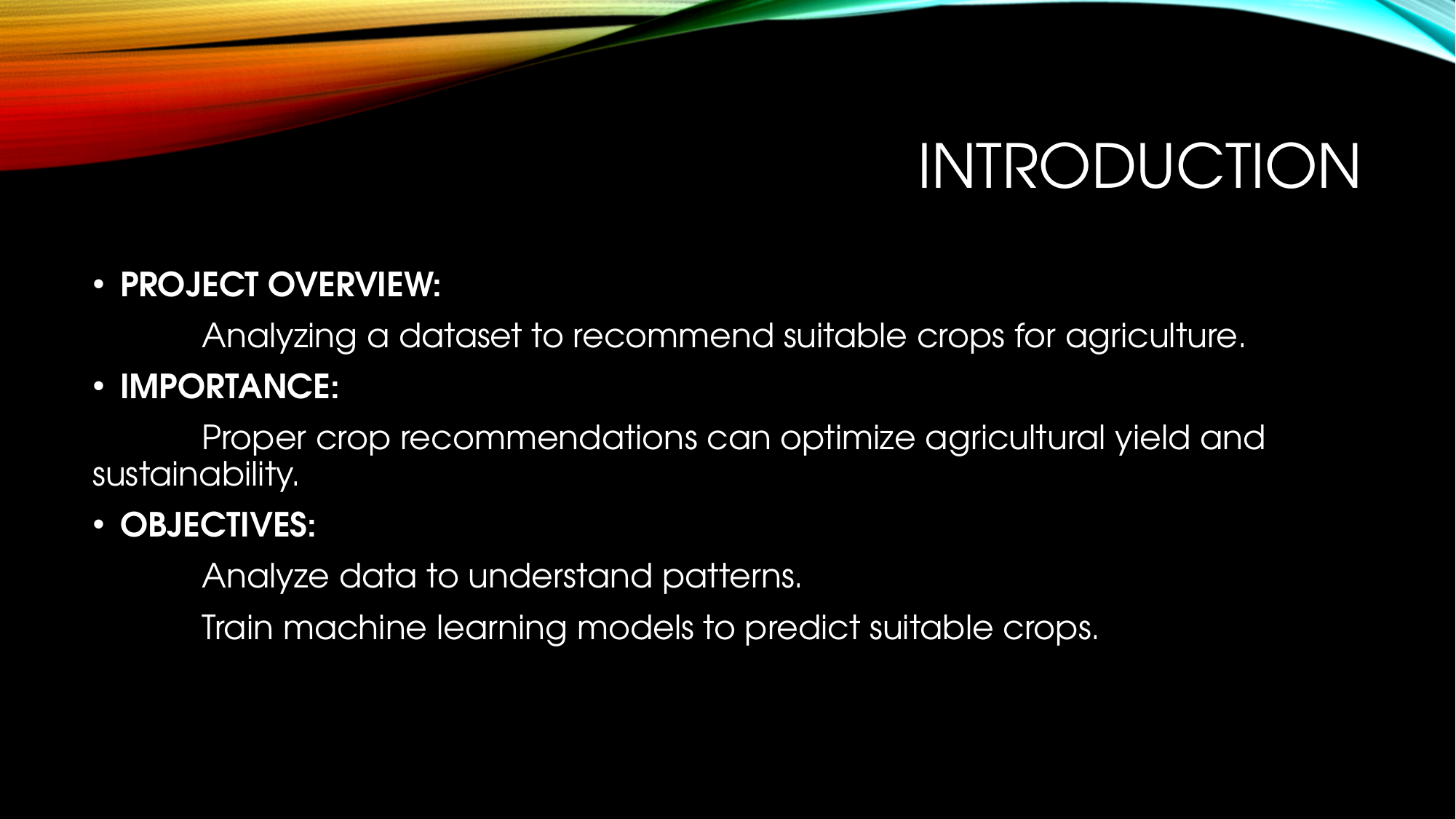

# INTRODUCTION
PROJECT OVERVIEW:
	Analyzing a dataset to recommend suitable crops for agriculture.
IMPORTANCE:
	Proper crop recommendations can optimize agricultural yield and sustainability.
OBJECTIVES:
	Analyze data to understand patterns.
	Train machine learning models to predict suitable crops.